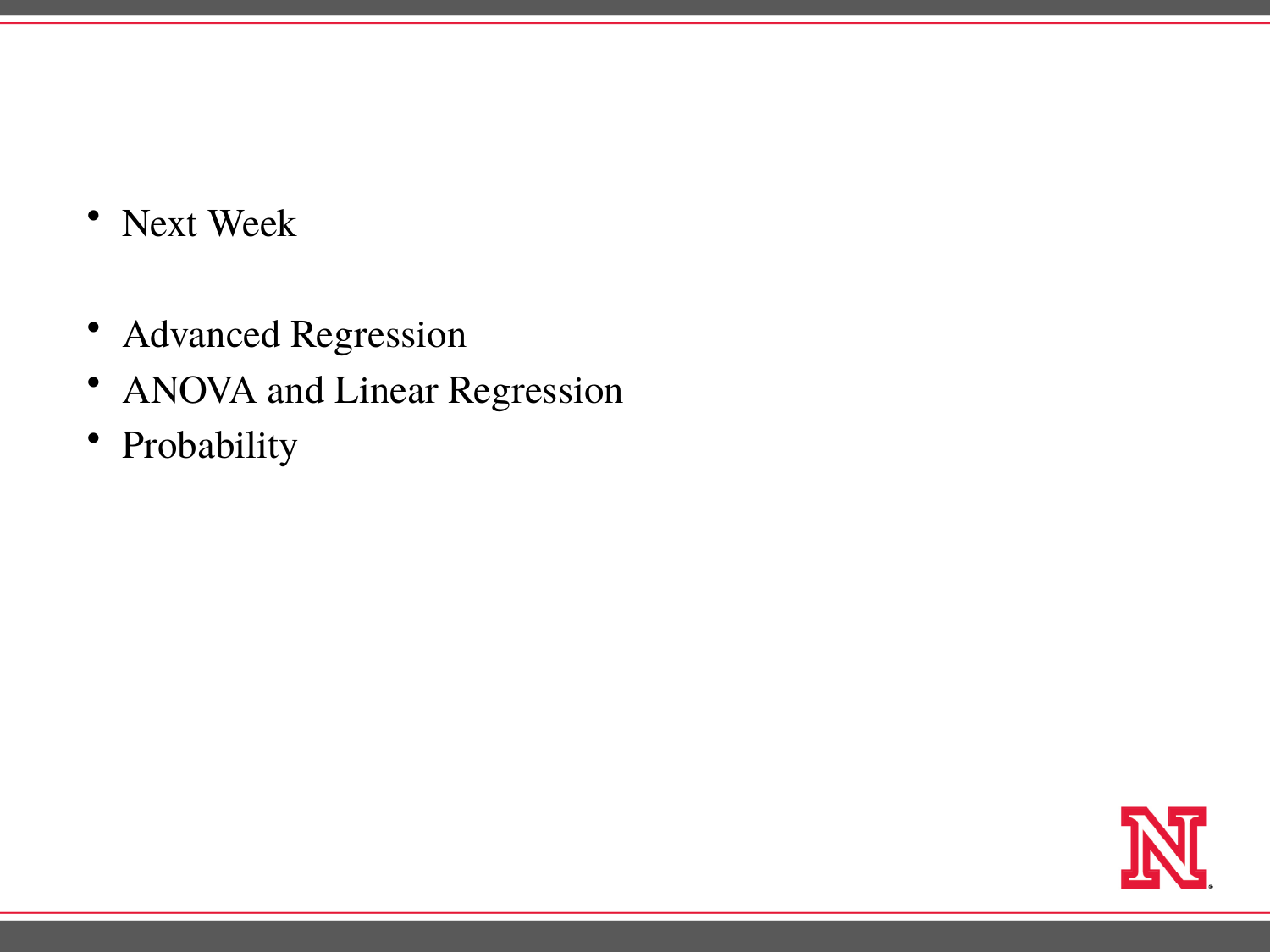

Next Week

Advanced Regression
ANOVA and Linear Regression
Probability